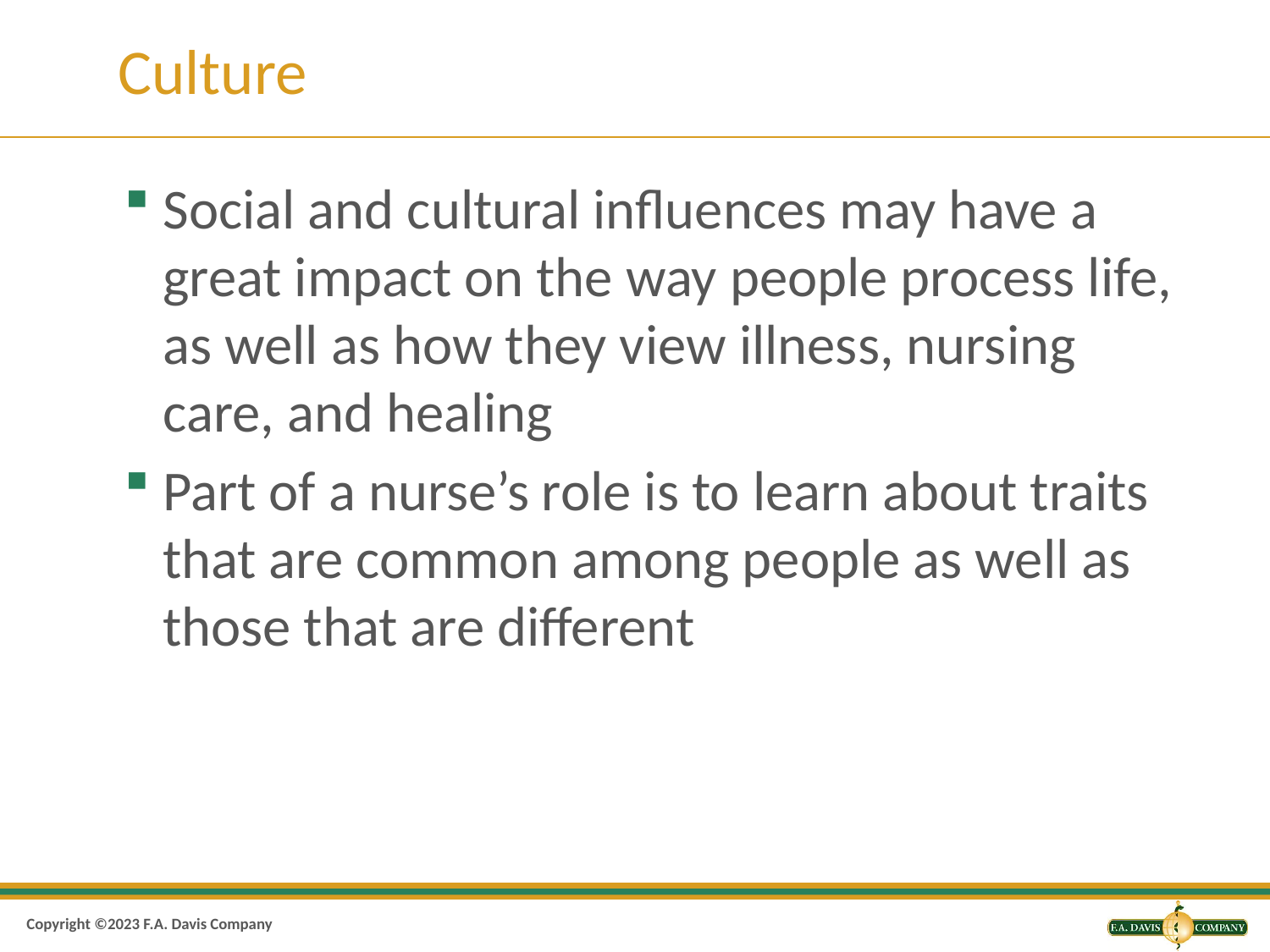

# Culture
Social and cultural influences may have a great impact on the way people process life, as well as how they view illness, nursing care, and healing
Part of a nurse’s role is to learn about traits that are common among people as well as those that are different